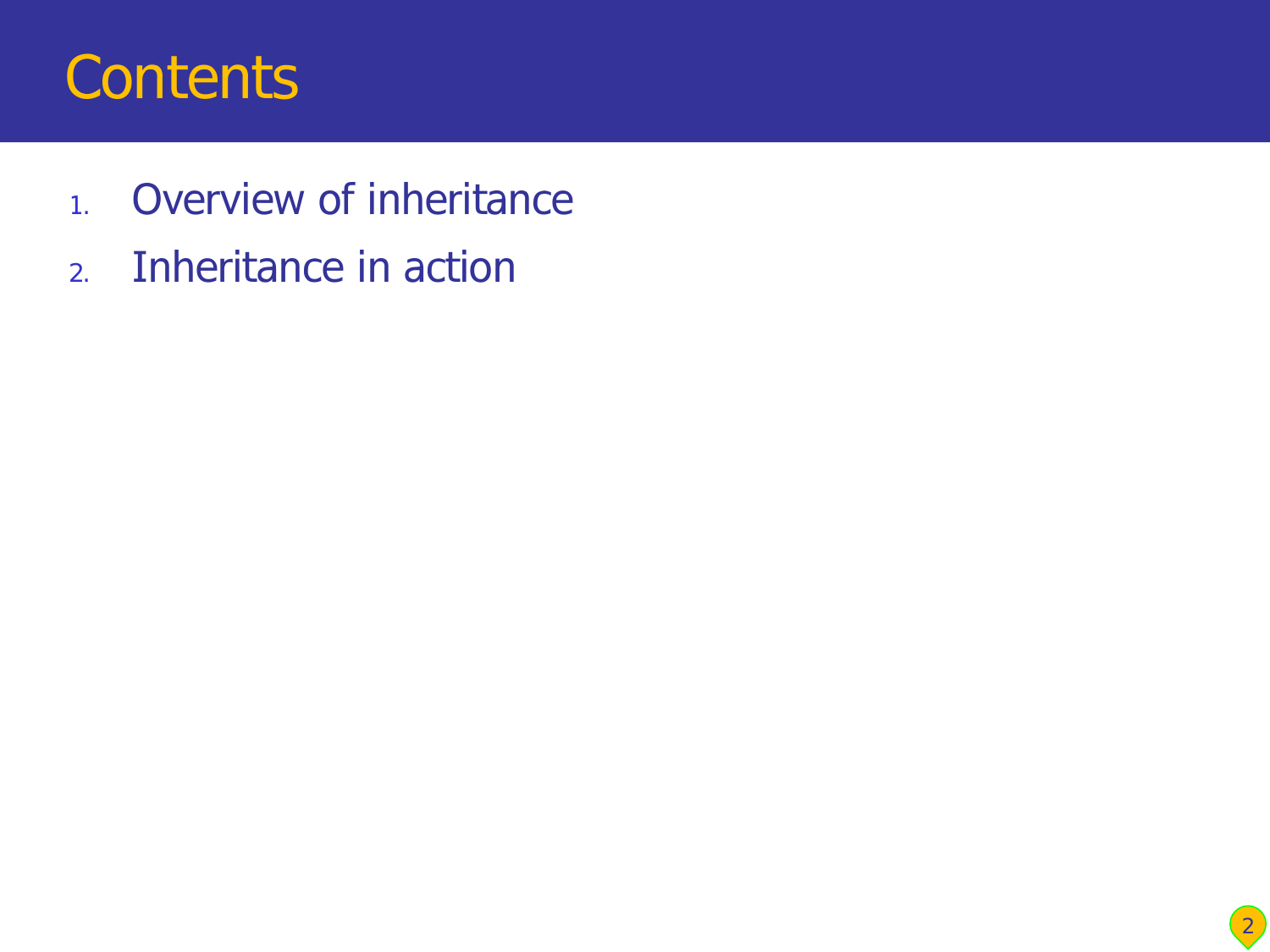

# Contents
Overview of inheritance
Inheritance in action
2